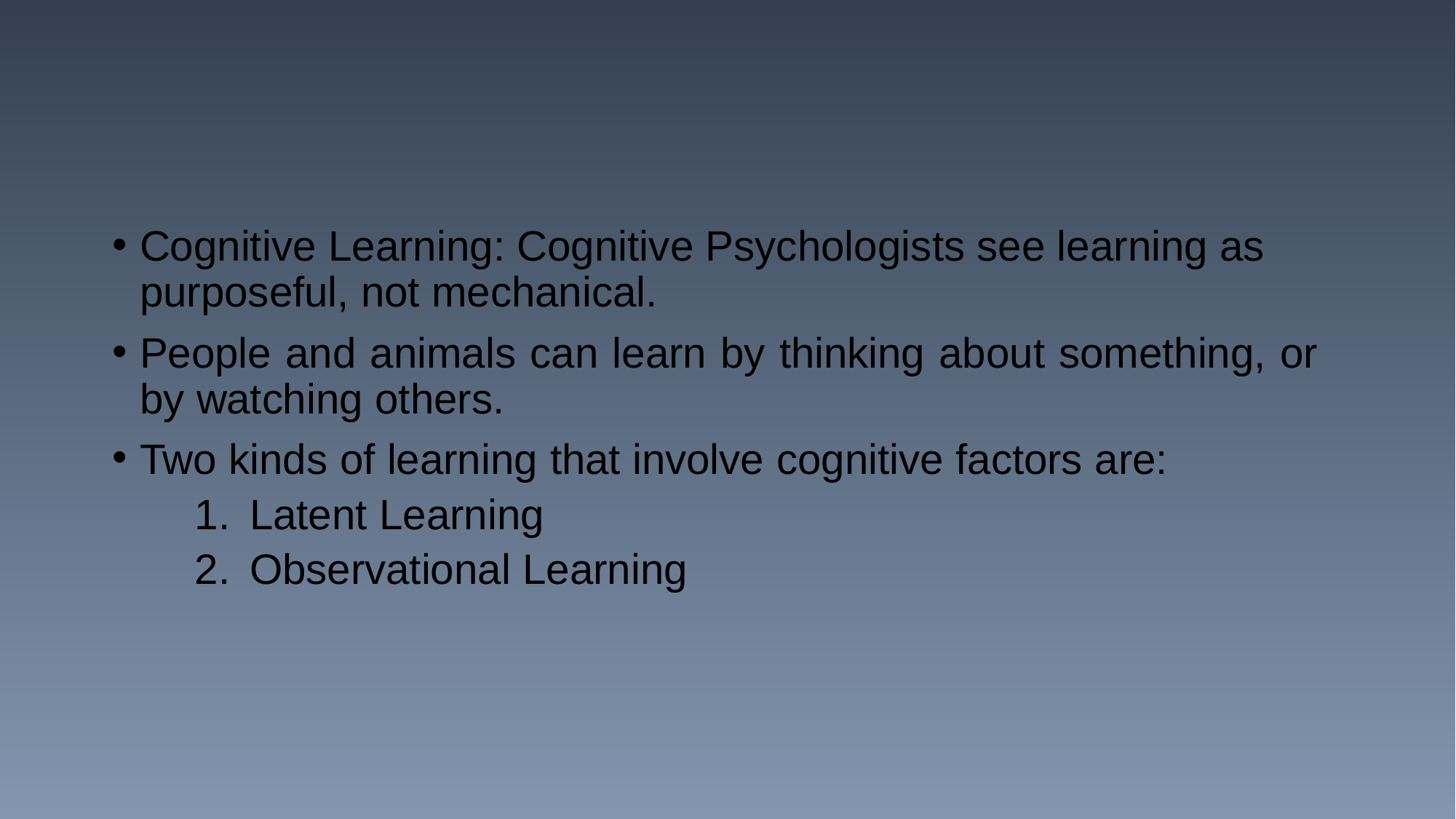

#
Cognitive Learning: Cognitive Psychologists see learning as purposeful, not mechanical.
People and animals can learn by thinking about something, or  by watching others.
Two kinds of learning that involve cognitive factors are:
Latent Learning
Observational Learning